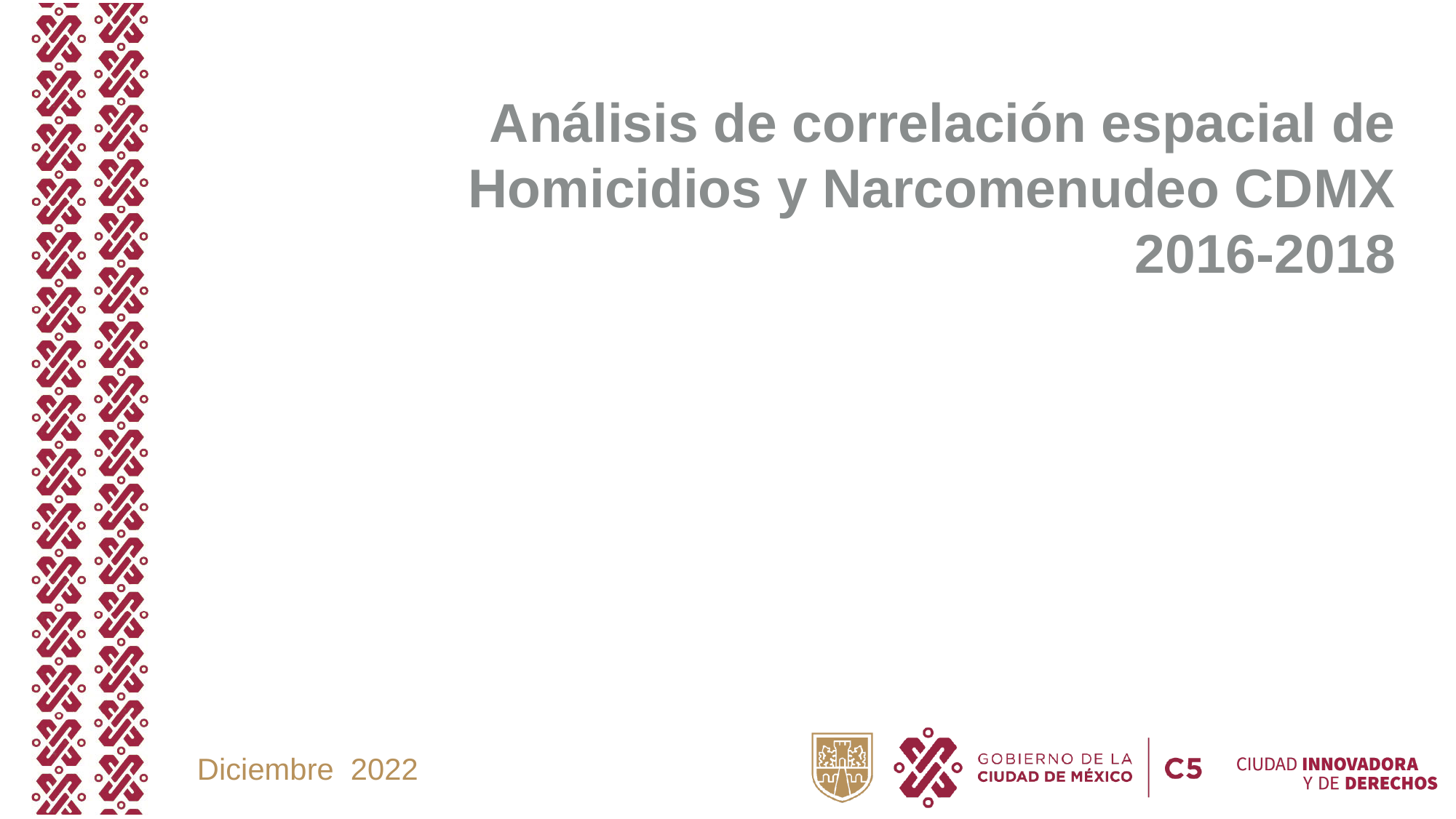

Análisis de correlación espacial de Homicidios y Narcomenudeo CDMX 2016-2018
Diciembre  2022